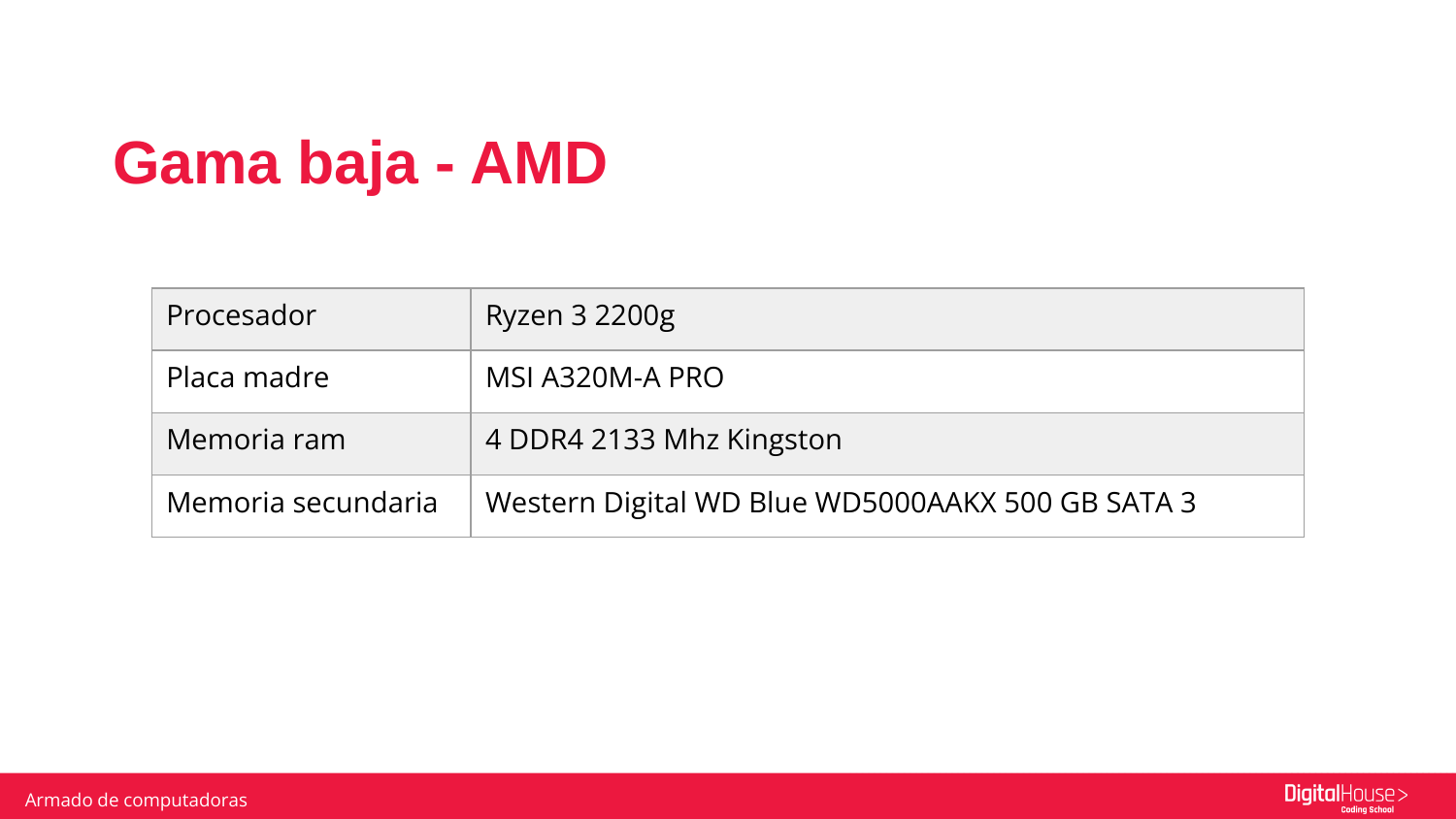

Gama baja - AMD

| Procesador | Ryzen 3 2200g |
| --- | --- |
| Placa madre | MSI A320M-A PRO |
| Memoria ram | 4 DDR4 2133 Mhz Kingston |
| Memoria secundaria | Western Digital WD Blue WD5000AAKX 500 GB SATA 3 |